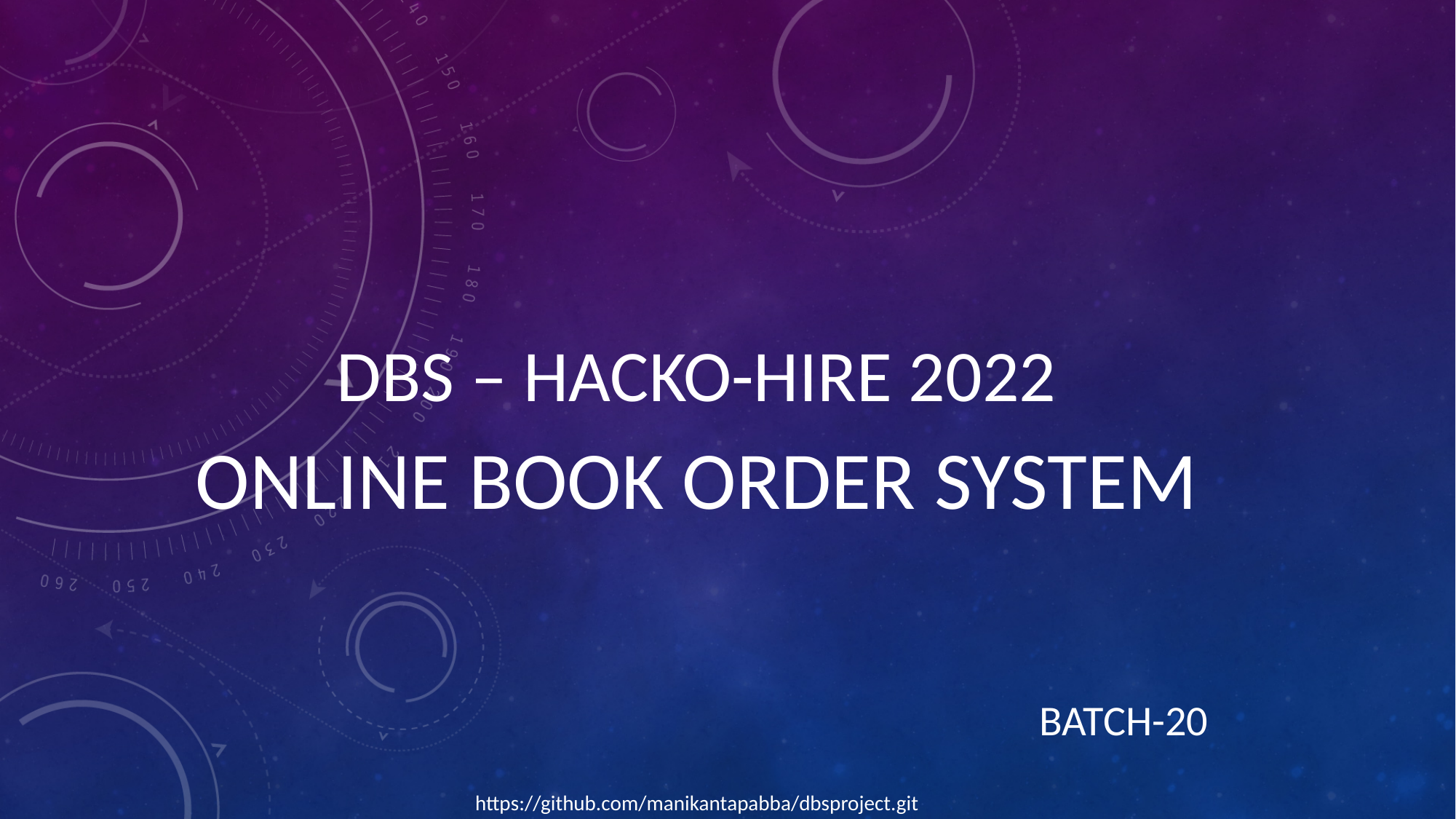

# DBS – HACKO-HIRE 2022
ONLINE BOOK ORDER SYSTEM

                                              Batch-20
                                                                                                                                                              https://github.com/manikantapabba/dbsproject.git